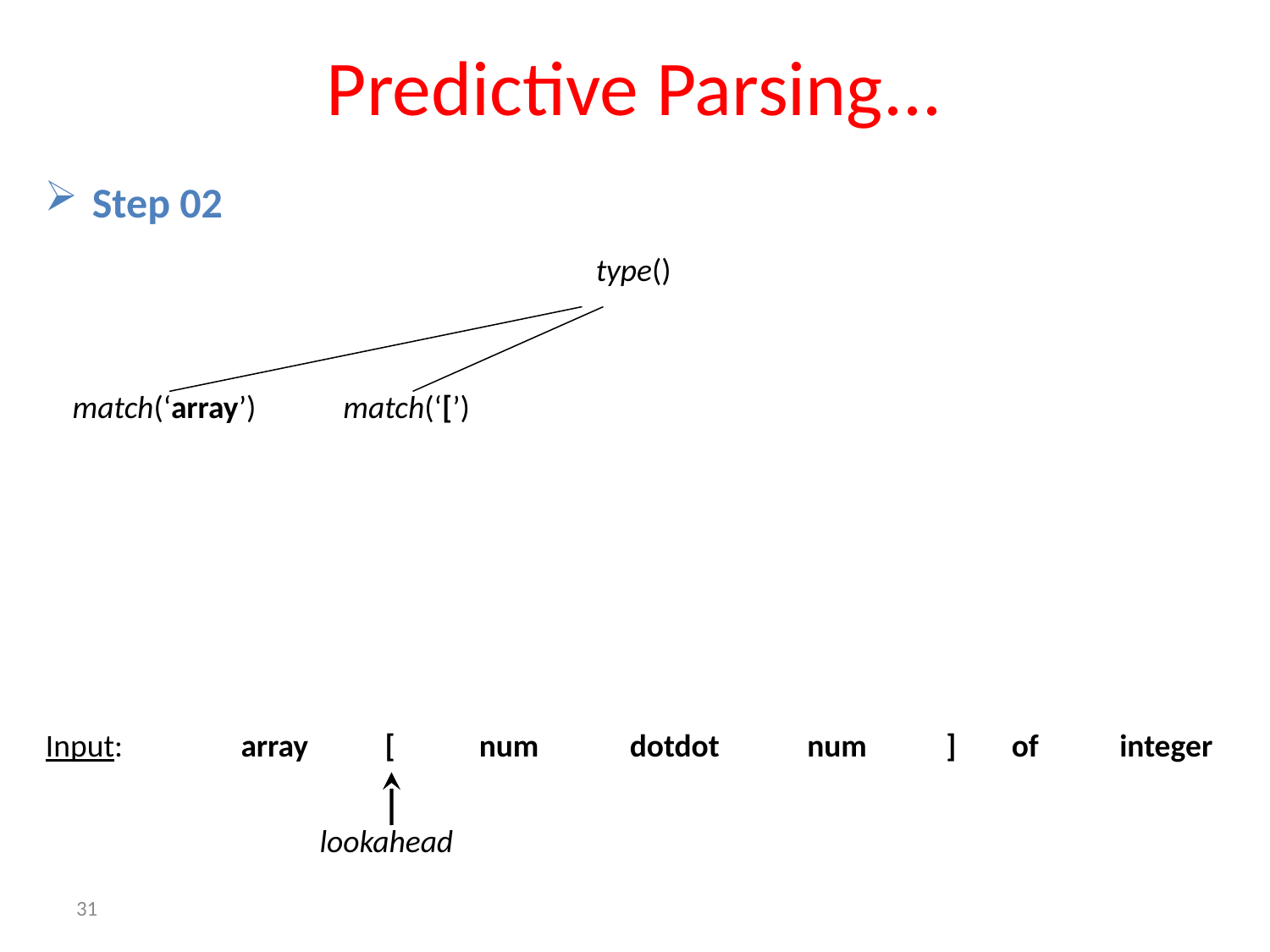

# Predictive Parsing...
Step 02
type()

match(‘array’)
match(‘[’)
Input:
array
[
num
dotdot
num
]
of
integer

lookahead
31